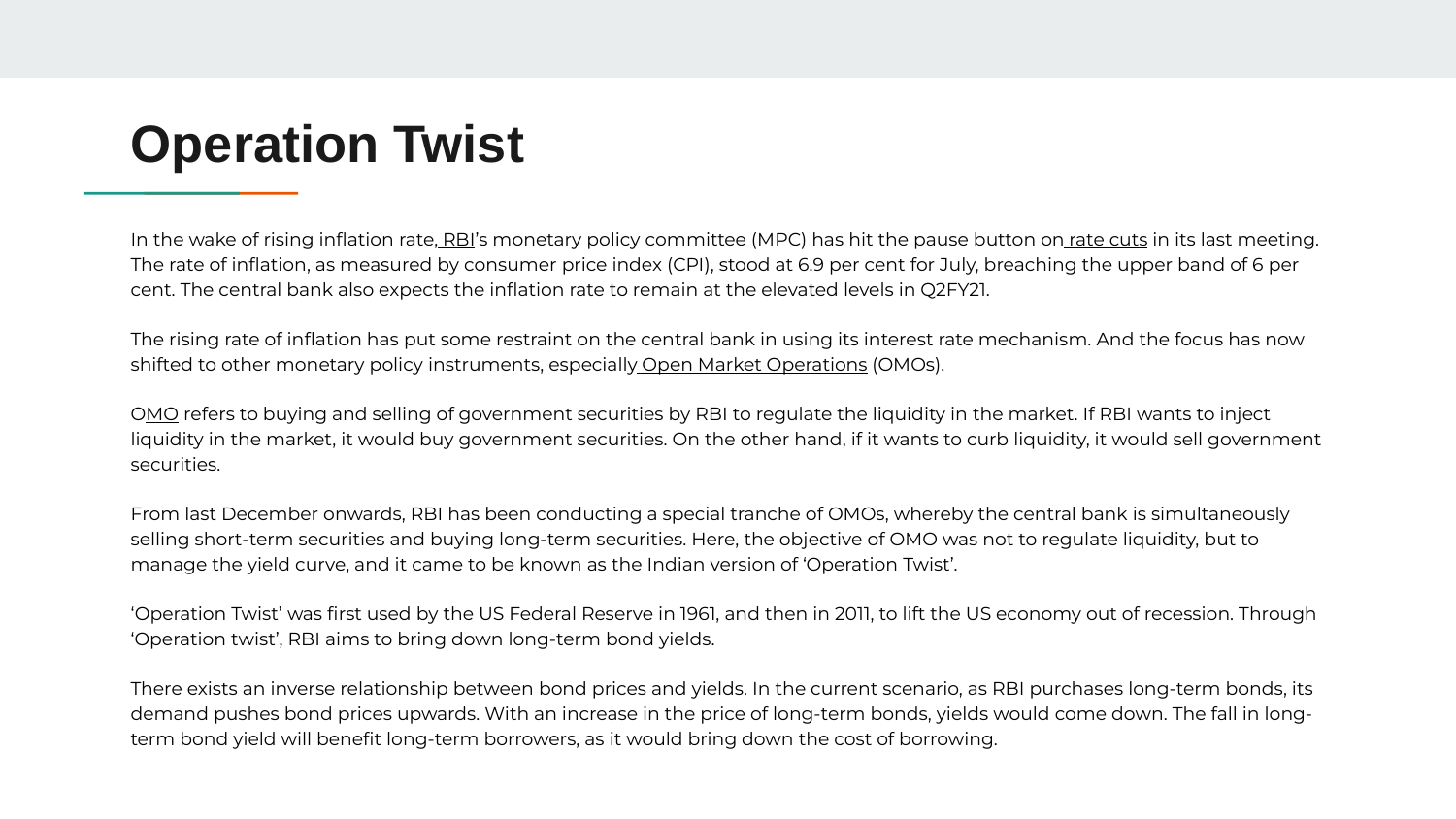

# Operation Twist
In the wake of rising inflation rate, RBI’s monetary policy committee (MPC) has hit the pause button on rate cuts in its last meeting. The rate of inflation, as measured by consumer price index (CPI), stood at 6.9 per cent for July, breaching the upper band of 6 per cent. The central bank also expects the inflation rate to remain at the elevated levels in Q2FY21.
The rising rate of inflation has put some restraint on the central bank in using its interest rate mechanism. And the focus has now shifted to other monetary policy instruments, especially Open Market Operations (OMOs).
OMO refers to buying and selling of government securities by RBI to regulate the liquidity in the market. If RBI wants to inject liquidity in the market, it would buy government securities. On the other hand, if it wants to curb liquidity, it would sell government securities.
From last December onwards, RBI has been conducting a special tranche of OMOs, whereby the central bank is simultaneously selling short-term securities and buying long-term securities. Here, the objective of OMO was not to regulate liquidity, but to manage the yield curve, and it came to be known as the Indian version of ‘Operation Twist’.
‘Operation Twist’ was first used by the US Federal Reserve in 1961, and then in 2011, to lift the US economy out of recession. Through ‘Operation twist’, RBI aims to bring down long-term bond yields.
There exists an inverse relationship between bond prices and yields. In the current scenario, as RBI purchases long-term bonds, its demand pushes bond prices upwards. With an increase in the price of long-term bonds, yields would come down. The fall in long-term bond yield will benefit long-term borrowers, as it would bring down the cost of borrowing.